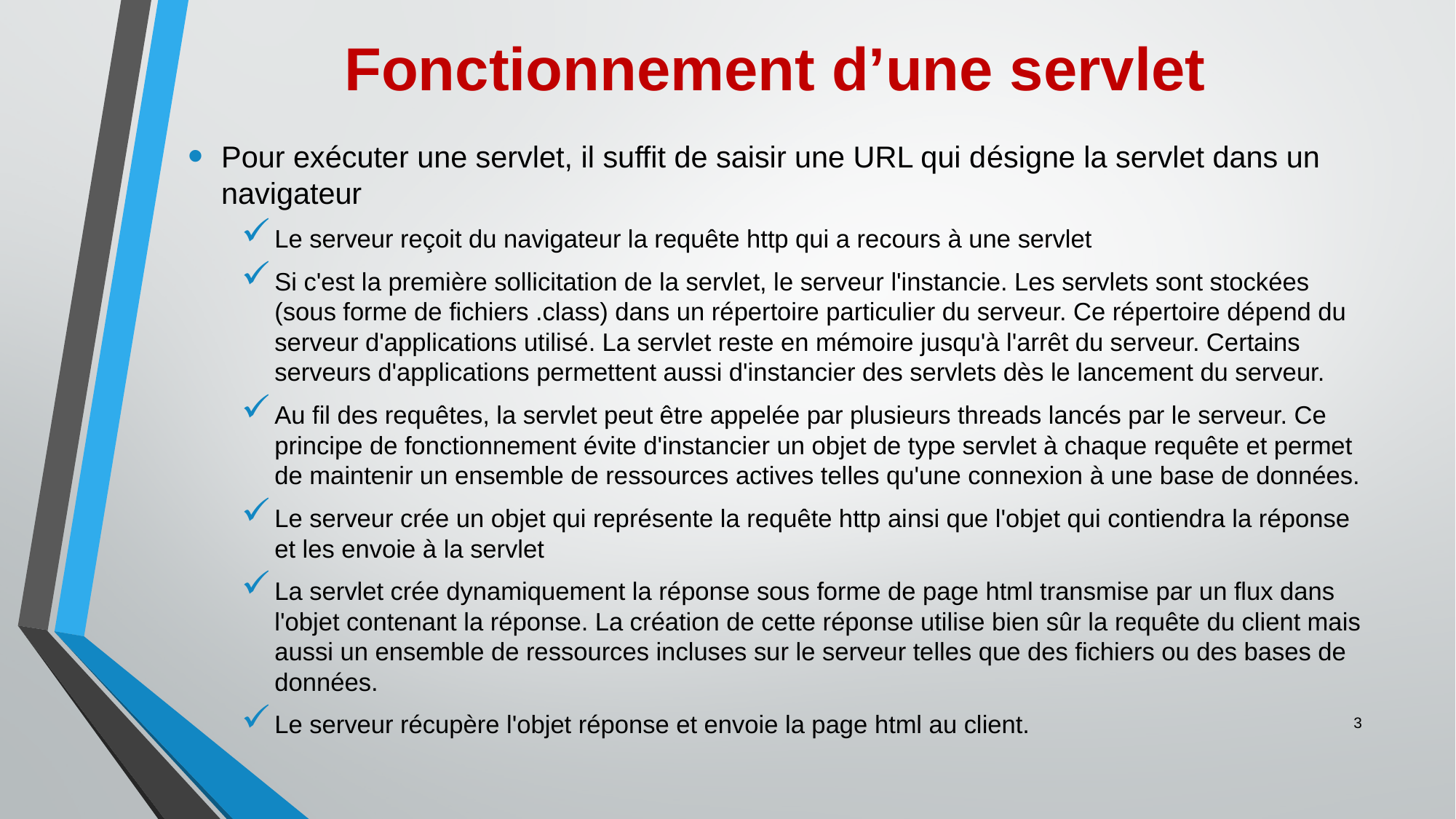

# Fonctionnement d’une servlet
Pour exécuter une servlet, il suffit de saisir une URL qui désigne la servlet dans un navigateur
Le serveur reçoit du navigateur la requête http qui a recours à une servlet
Si c'est la première sollicitation de la servlet, le serveur l'instancie. Les servlets sont stockées (sous forme de fichiers .class) dans un répertoire particulier du serveur. Ce répertoire dépend du serveur d'applications utilisé. La servlet reste en mémoire jusqu'à l'arrêt du serveur. Certains serveurs d'applications permettent aussi d'instancier des servlets dès le lancement du serveur.
Au fil des requêtes, la servlet peut être appelée par plusieurs threads lancés par le serveur. Ce principe de fonctionnement évite d'instancier un objet de type servlet à chaque requête et permet de maintenir un ensemble de ressources actives telles qu'une connexion à une base de données.
Le serveur crée un objet qui représente la requête http ainsi que l'objet qui contiendra la réponse et les envoie à la servlet
La servlet crée dynamiquement la réponse sous forme de page html transmise par un flux dans l'objet contenant la réponse. La création de cette réponse utilise bien sûr la requête du client mais aussi un ensemble de ressources incluses sur le serveur telles que des fichiers ou des bases de données.
Le serveur récupère l'objet réponse et envoie la page html au client.

3